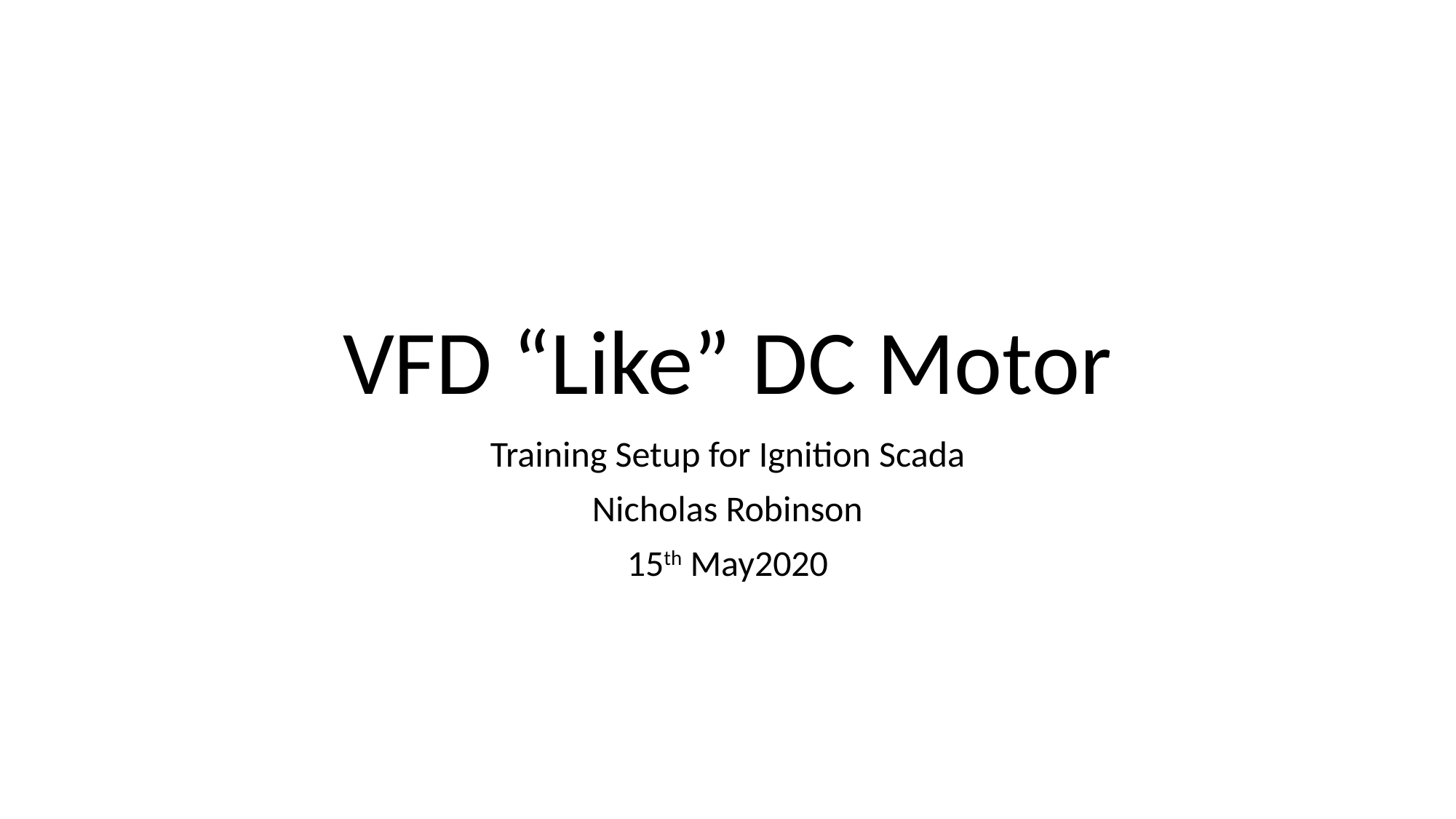

# VFD “Like” DC Motor
Training Setup for Ignition Scada
Nicholas Robinson
15th May2020